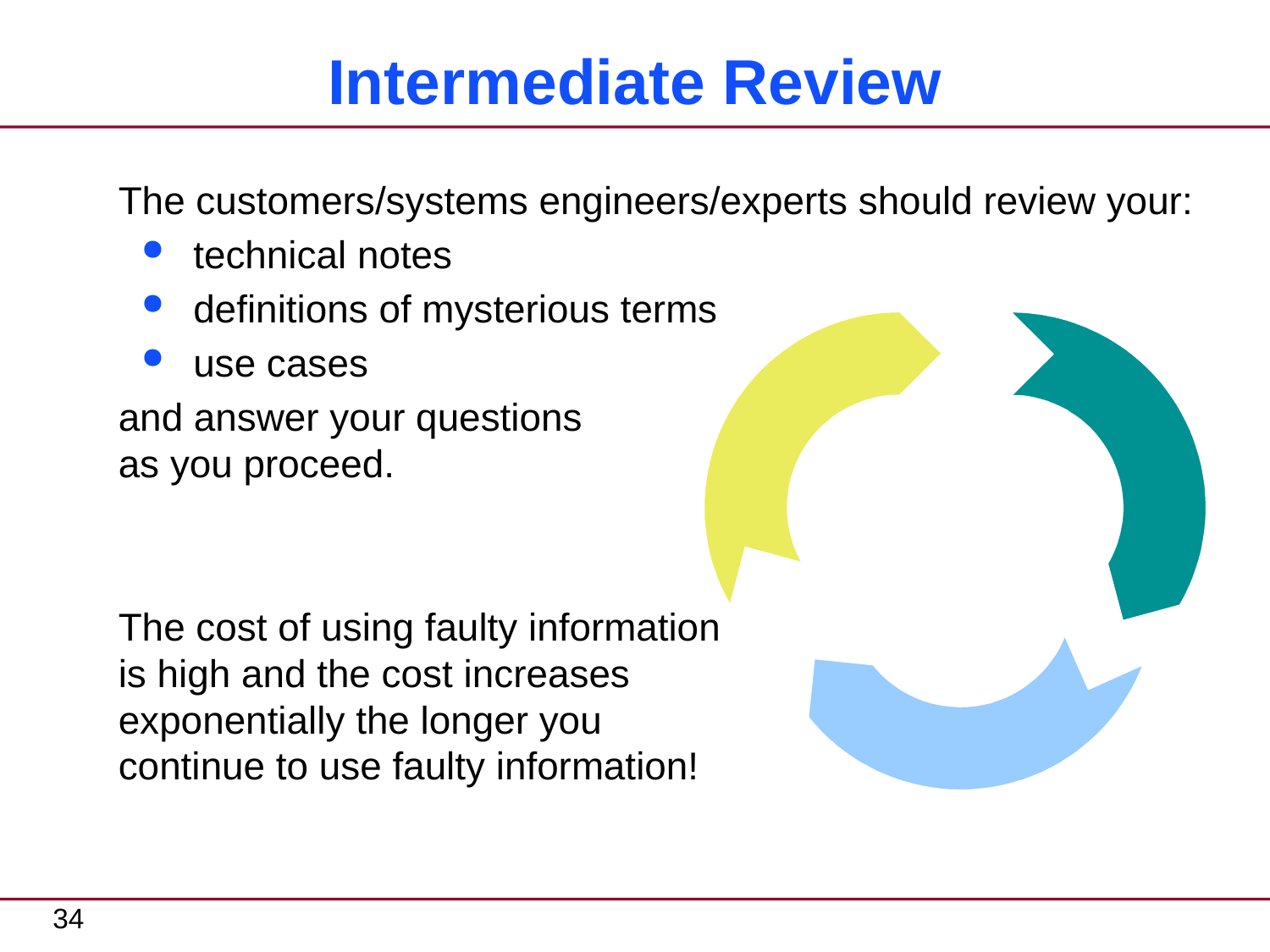

# Intermediate Review
The customers/systems engineers/experts should review your:
technical notes
definitions of mysterious terms
use cases
and answer your questions
as you proceed.

The cost of using faulty information
is high and the cost increases
exponentially the longer you
continue to use faulty information!